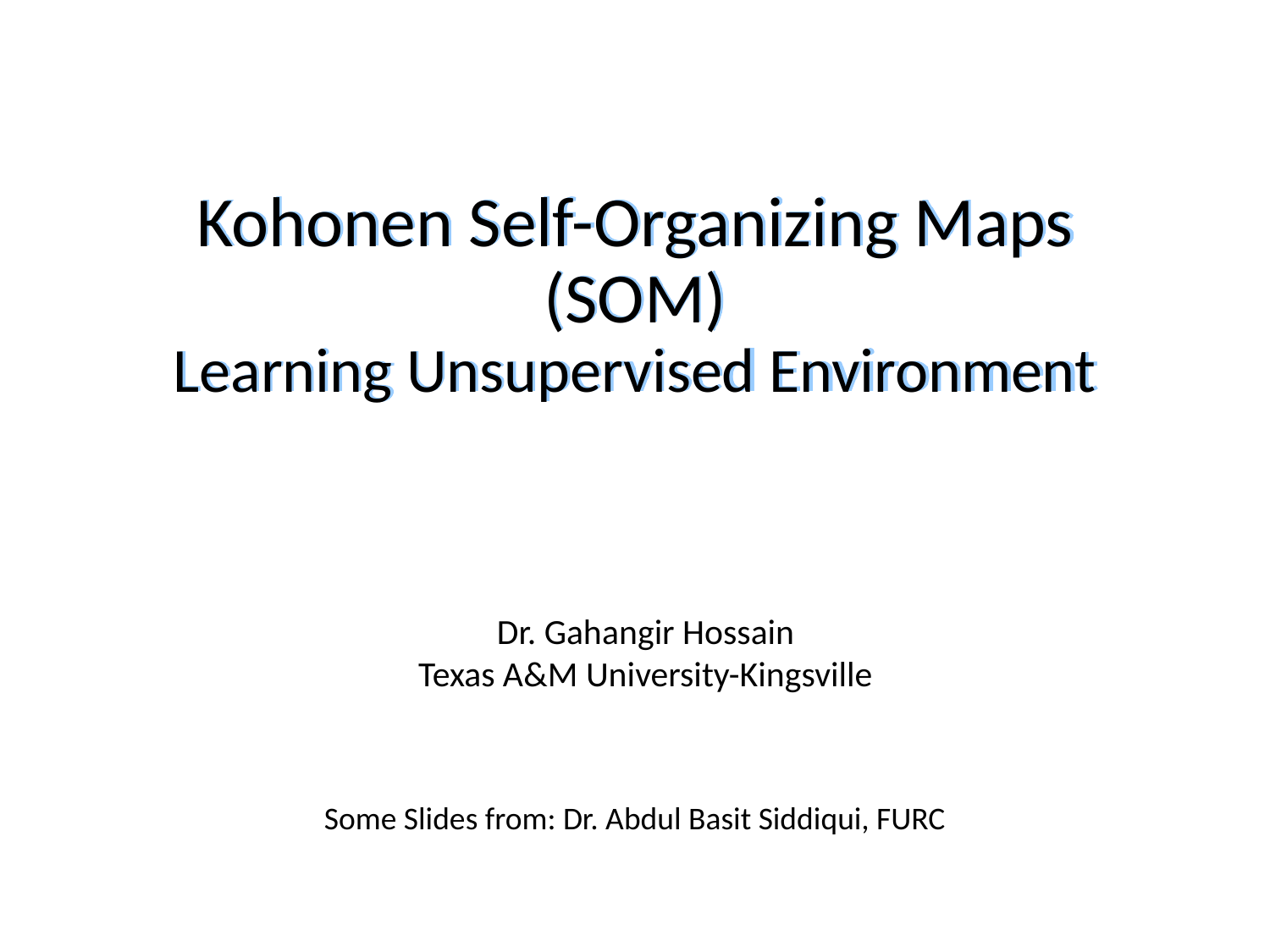

# Kohonen Self-Organizing Maps (SOM) Learning Unsupervised Environment
Dr. Gahangir Hossain
Texas A&M University-Kingsville

Some Slides from: Dr. Abdul Basit Siddiqui, FURC